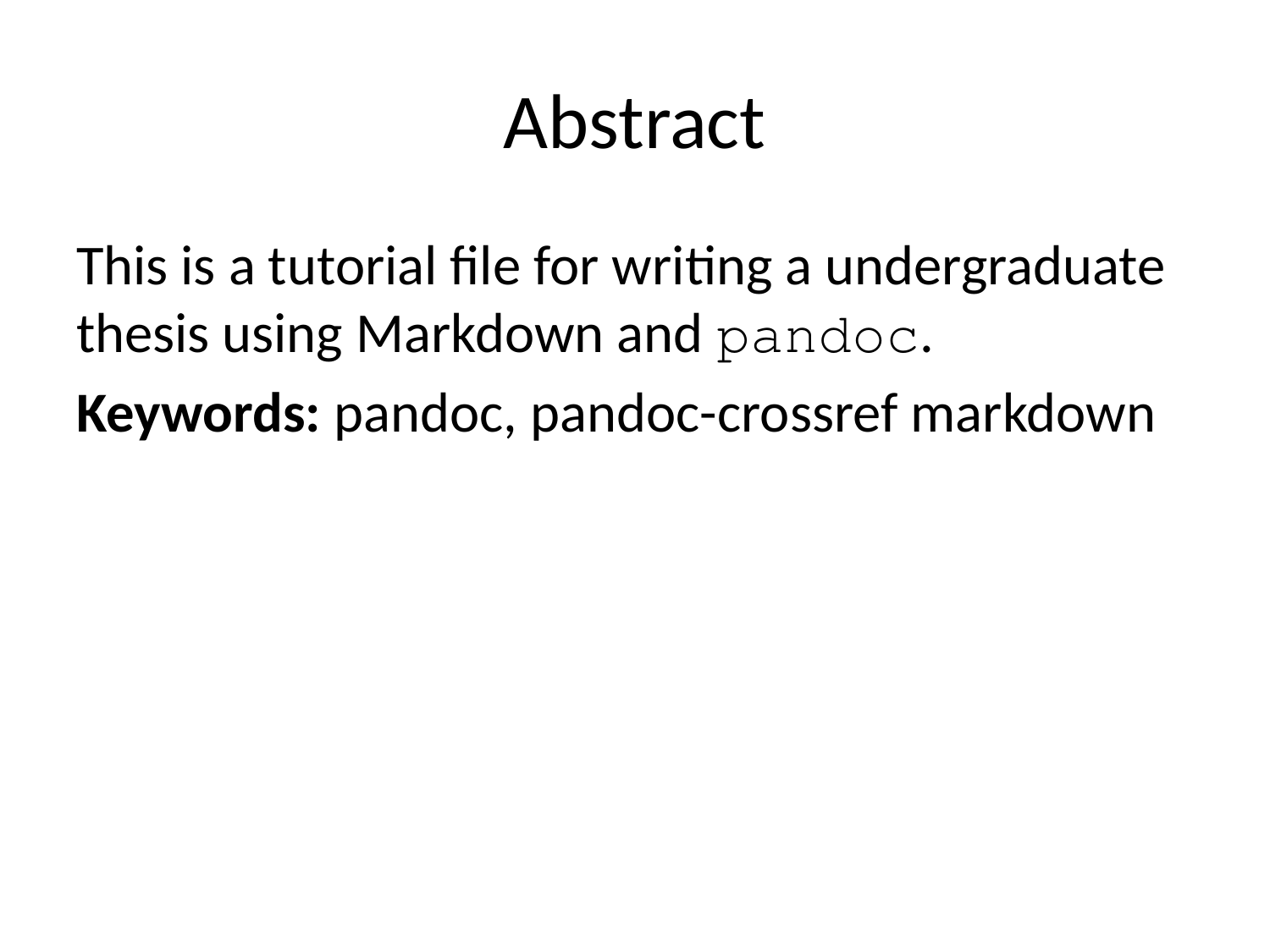

# Abstract
This is a tutorial file for writing a undergraduate thesis using Markdown and pandoc.
Keywords: pandoc, pandoc-crossref markdown